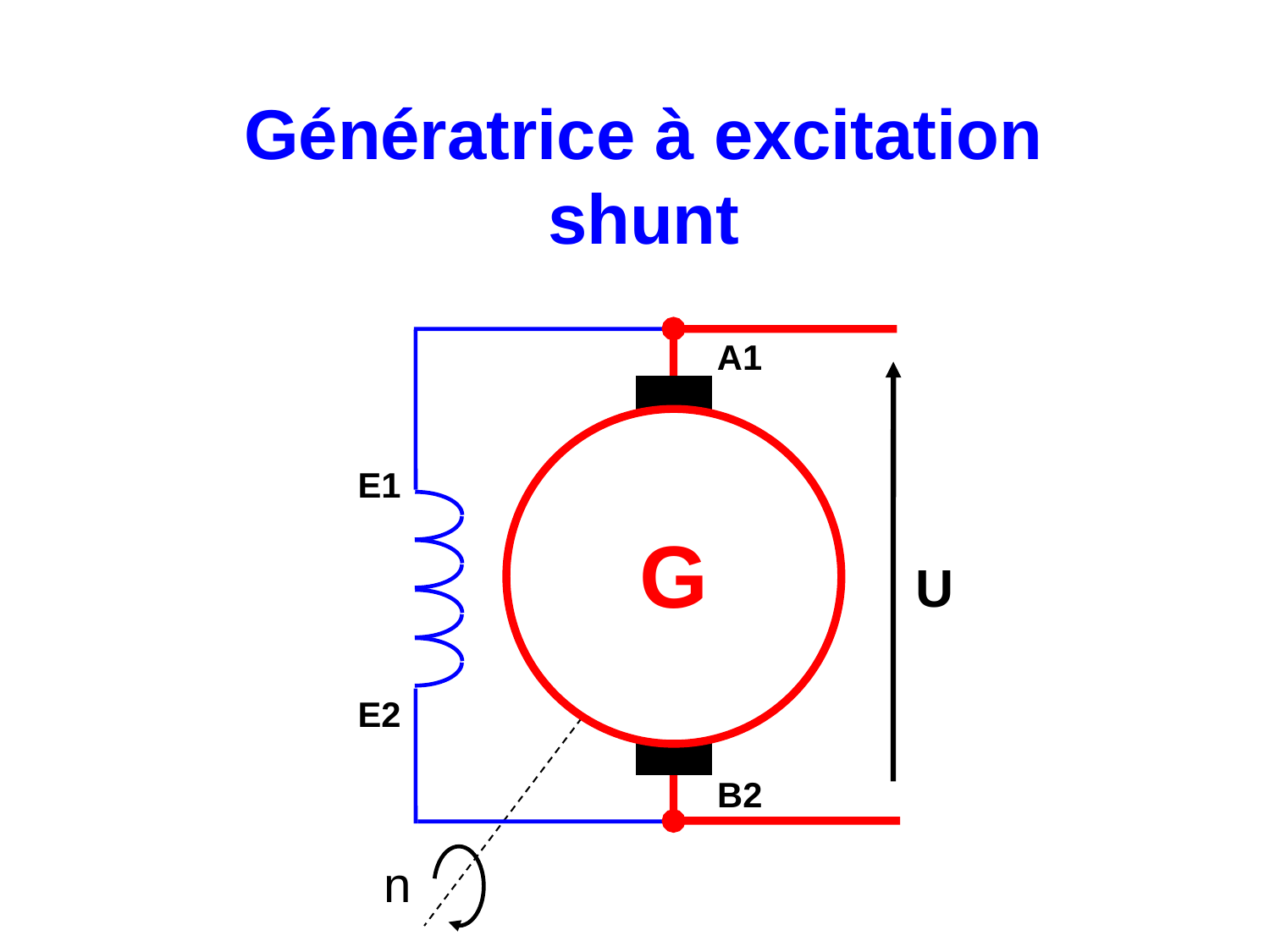

Génératrice à excitation shunt

A1

G
E1
U

E2

B2

n